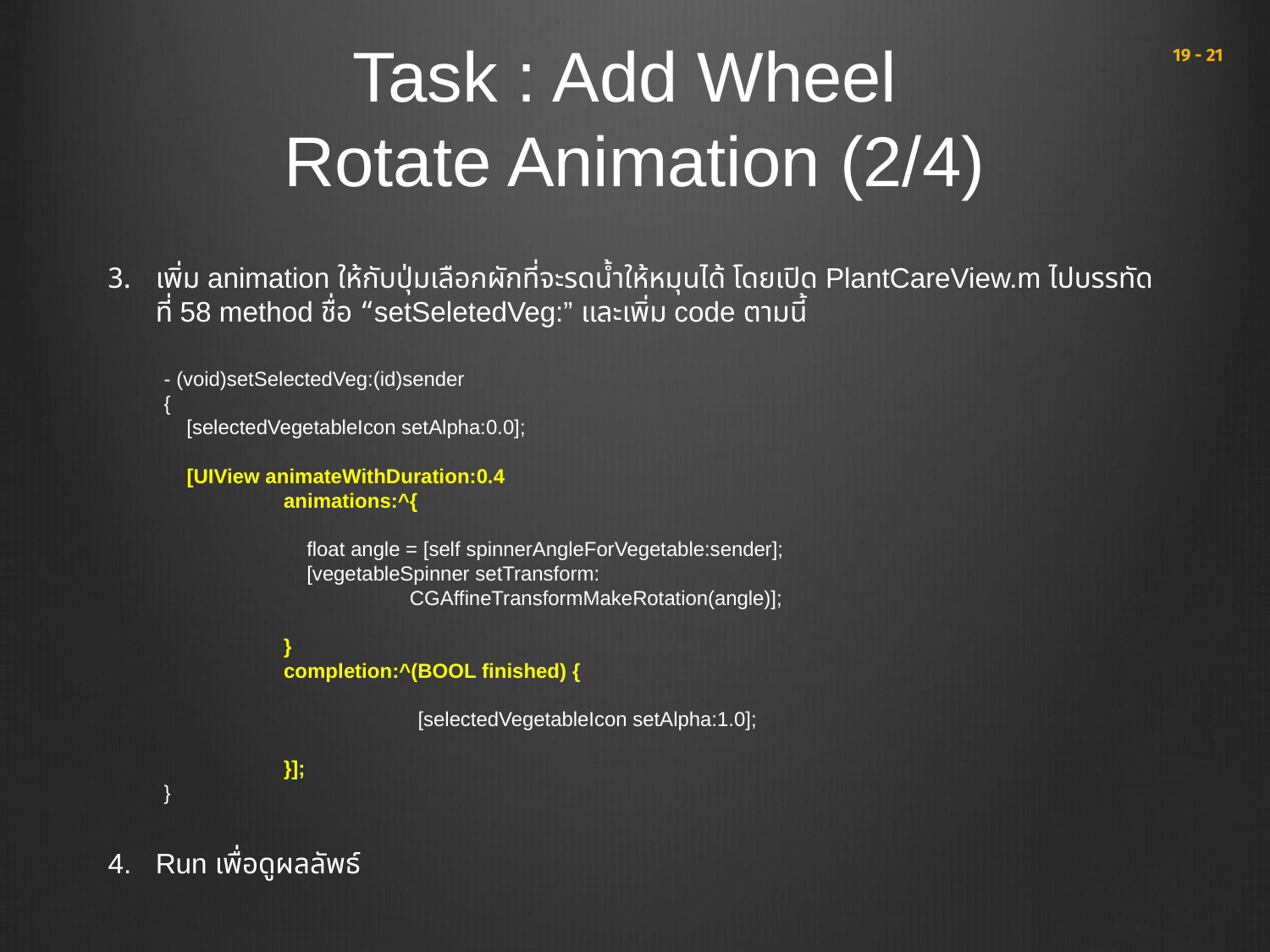

# Task : Add Wheel Rotate Animation (2/4)
 19 - 21
เพิ่ม animation ให้กับปุ่มเลือกผักที่จะรดน้ำให้หมุนได้ โดยเปิด PlantCareView.m ไปบรรทัดที่ 58 method ชื่อ “setSeletedVeg:” และเพิ่ม code ตามนี้

Run เพื่อดูผลลัพธ์
- (void)setSelectedVeg:(id)sender
{
    [selectedVegetableIcon setAlpha:0.0];

    [UIView animateWithDuration:0.4
                     animations:^{

                         float angle = [self spinnerAngleForVegetable:sender];
                         [vegetableSpinner setTransform:
                                           CGAffineTransformMakeRotation(angle)];

                     }
                     completion:^(BOOL finished) {

                         	[selectedVegetableIcon setAlpha:1.0];

                     }];
}